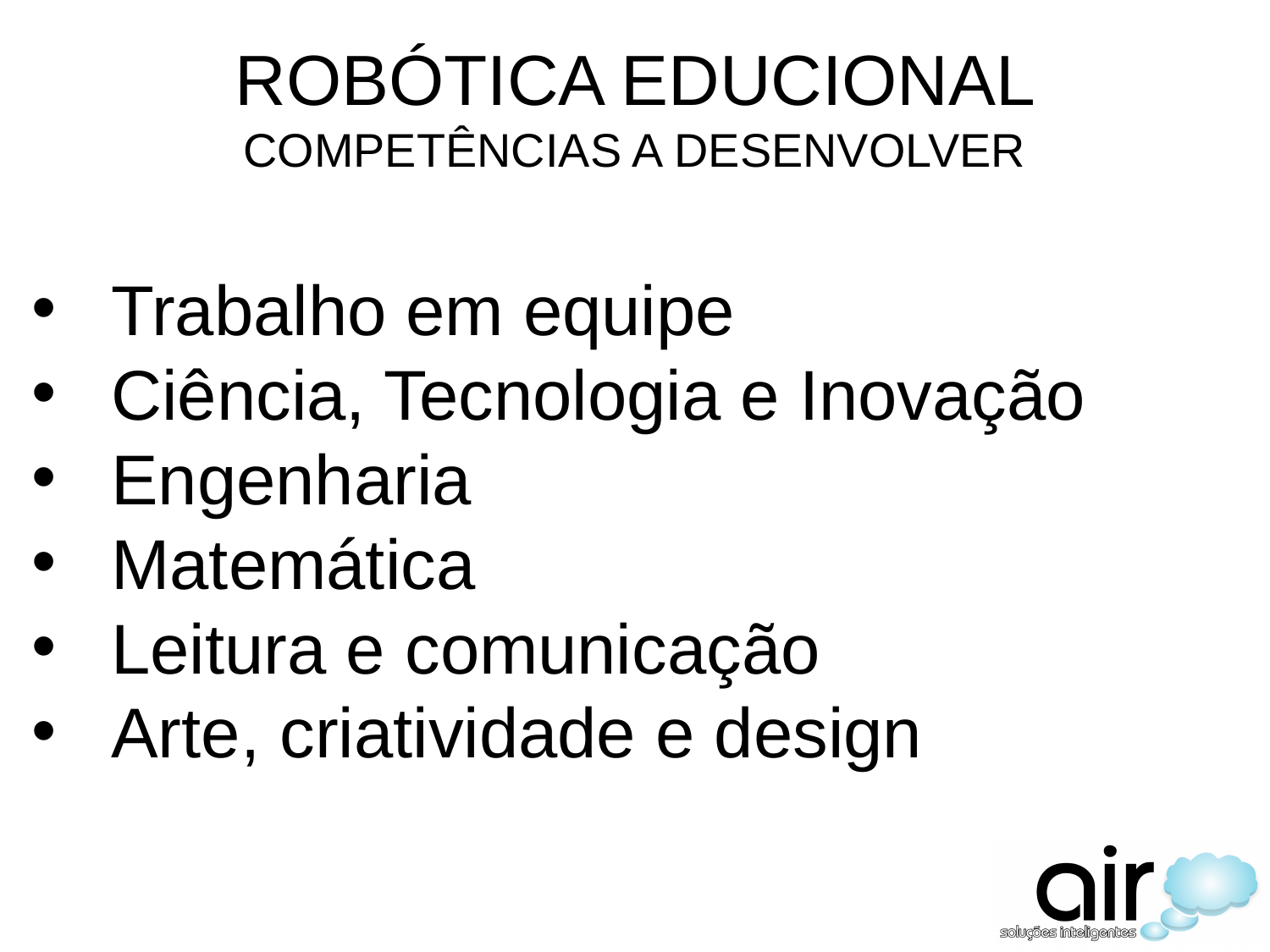

# ROBÓTICA EDUCIONAL COMPETÊNCIAS A DESENVOLVER
Trabalho em equipe
Ciência, Tecnologia e Inovação
Engenharia
Matemática
Leitura e comunicação
Arte, criatividade e design